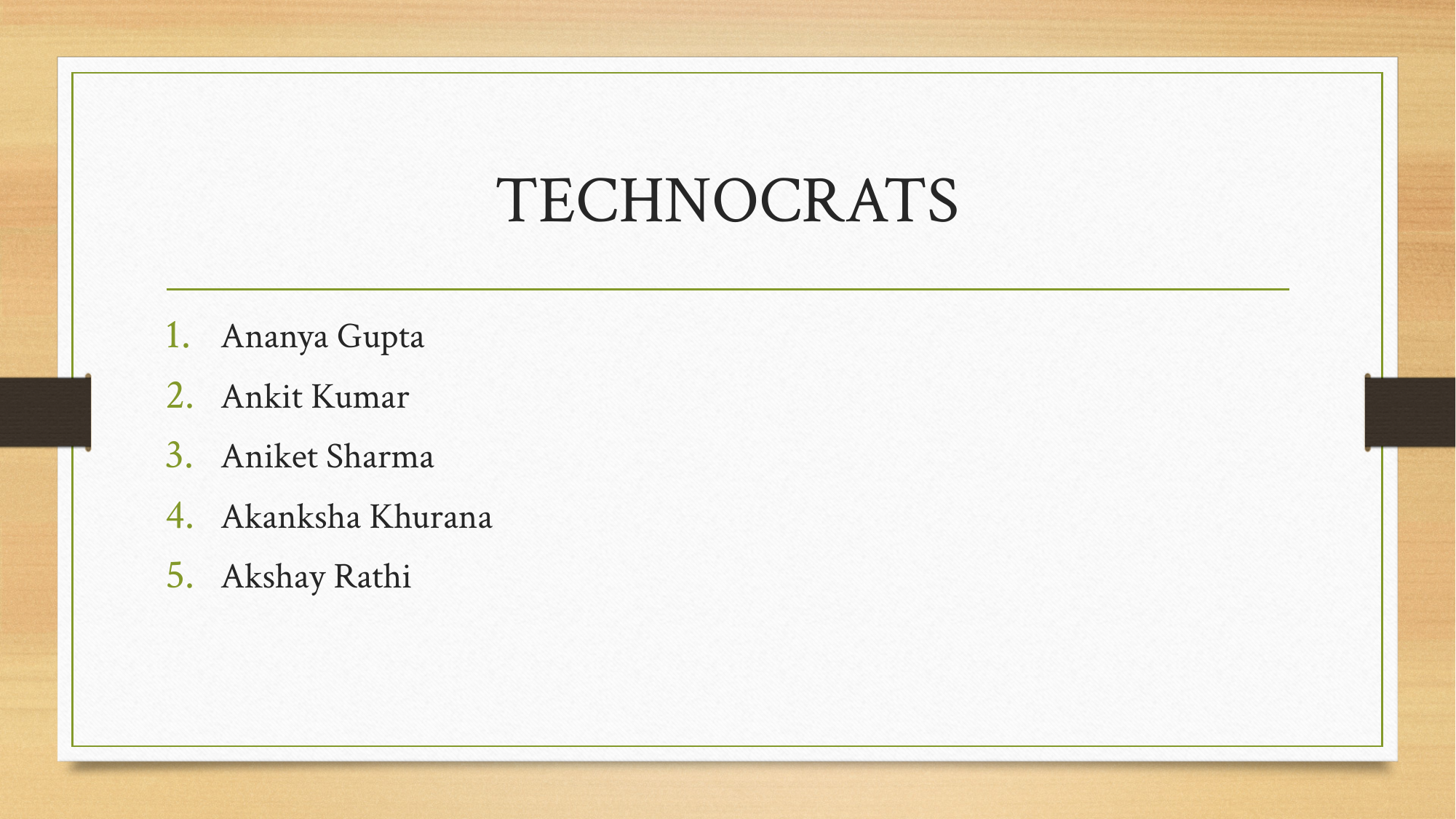

# TECHNOCRATS
Ananya Gupta
Ankit Kumar
Aniket Sharma
Akanksha Khurana
Akshay Rathi